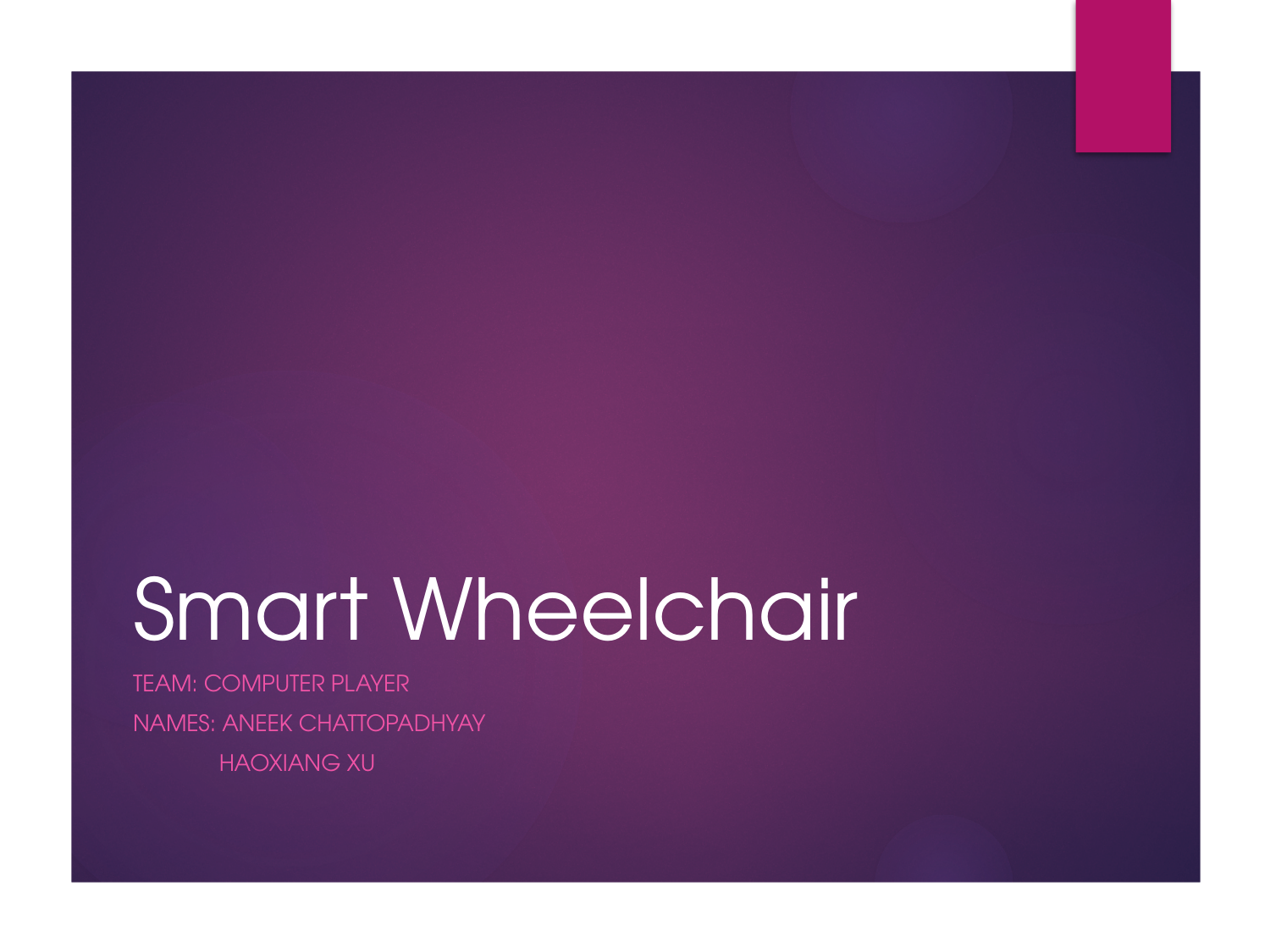

# Smart Wheelchair
TEAM: COMPUTER PLAYER
Names: Aneek Chattopadhyay
              haoxiang XU